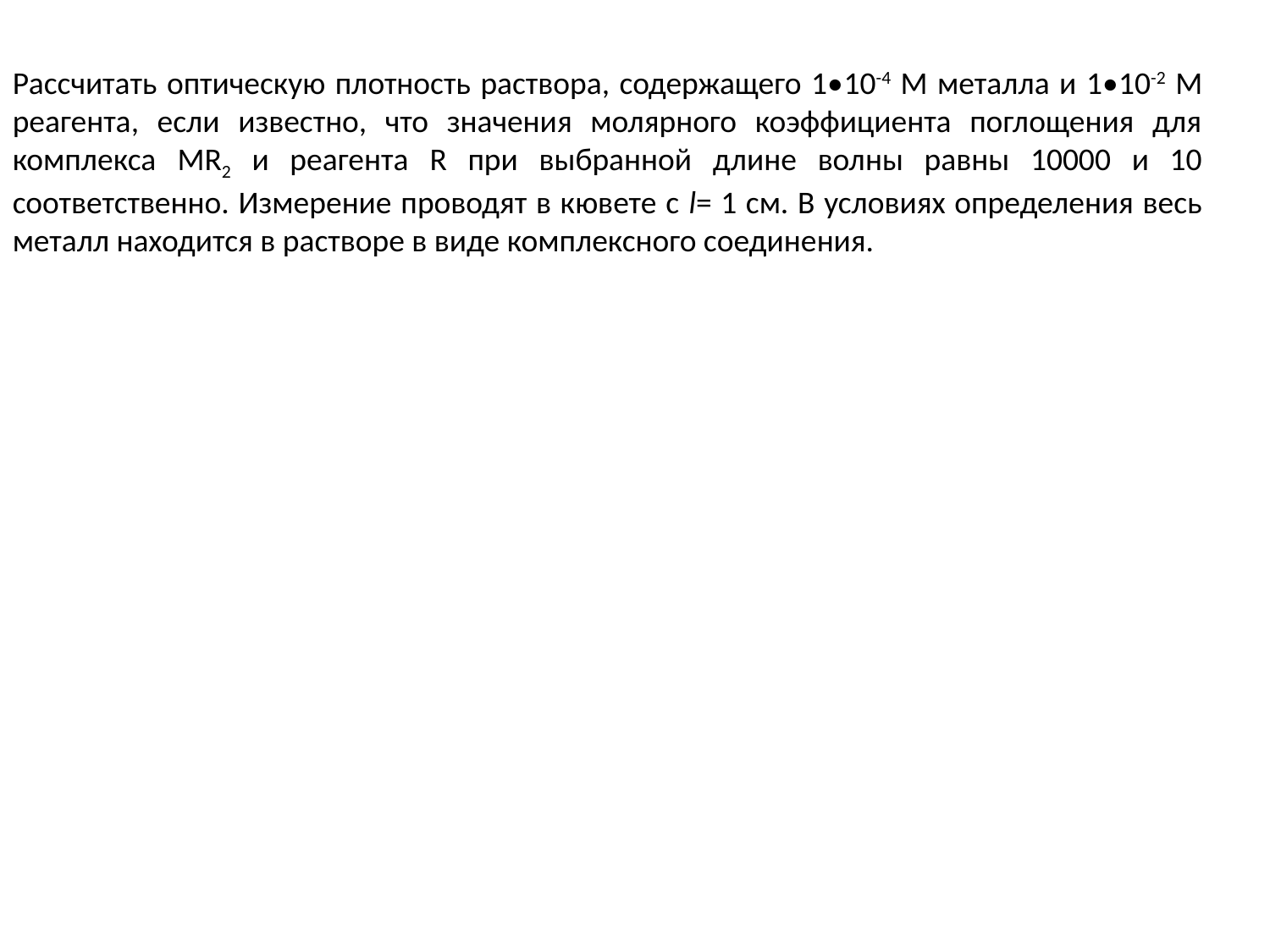

Рассчитать оптическую плотность раствора, содержащего 1•10-4 М металла и 1•10-2 M реагента, если известно, что значения молярного коэффициента поглощения для комплекса MR2 и реагента R при выбранной длине волны равны 10000 и 10 соответственно. Измерение проводят в кювете с l= 1 см. В условиях определения весь металл находится в растворе в виде комплексного соединения.